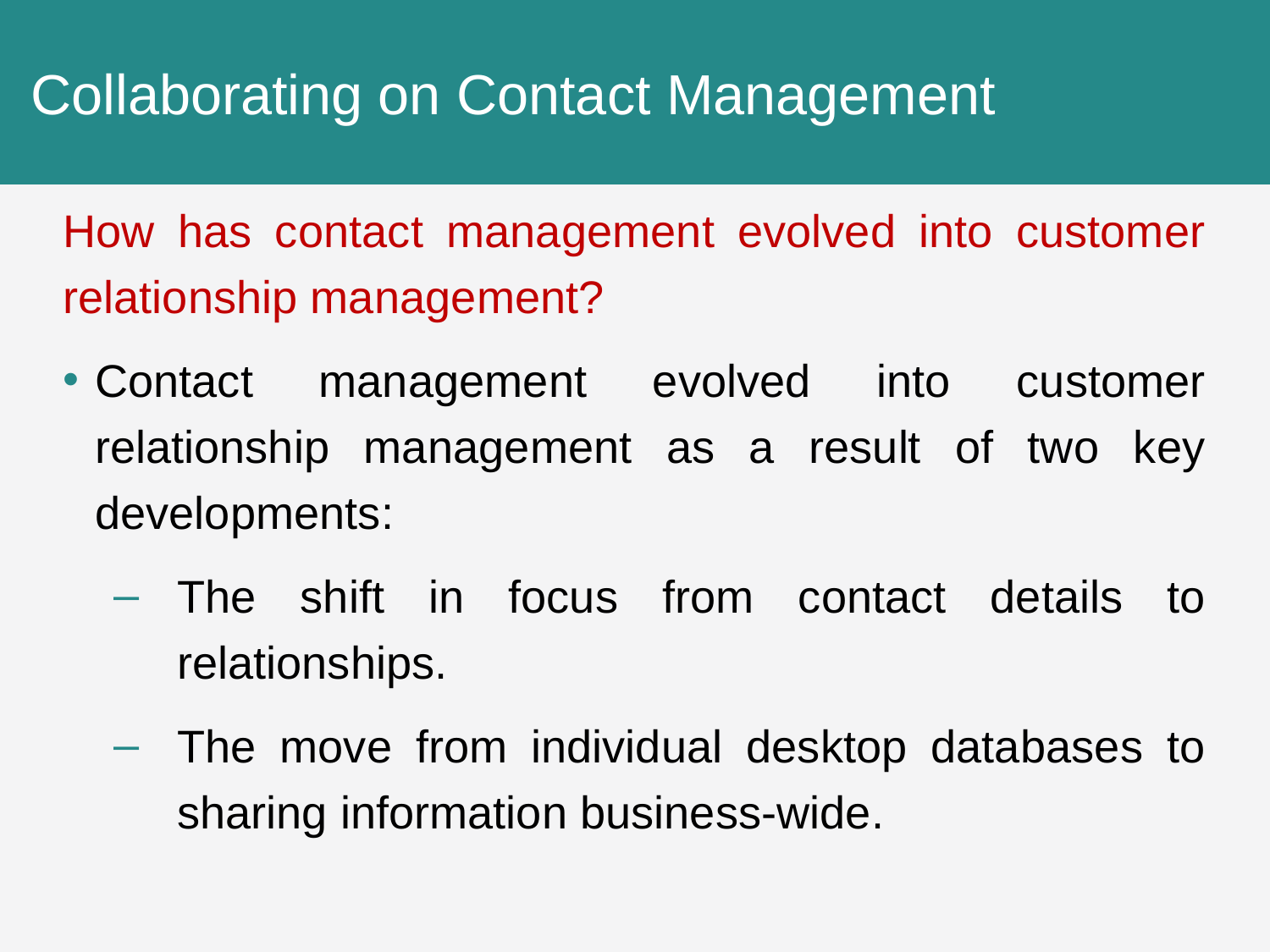

# Collaborating on Contact Management
How has contact management evolved into customer relationship management?
Contact management evolved into customer relationship management as a result of two key developments:
The shift in focus from contact details to relationships.
The move from individual desktop databases to sharing information business-wide.